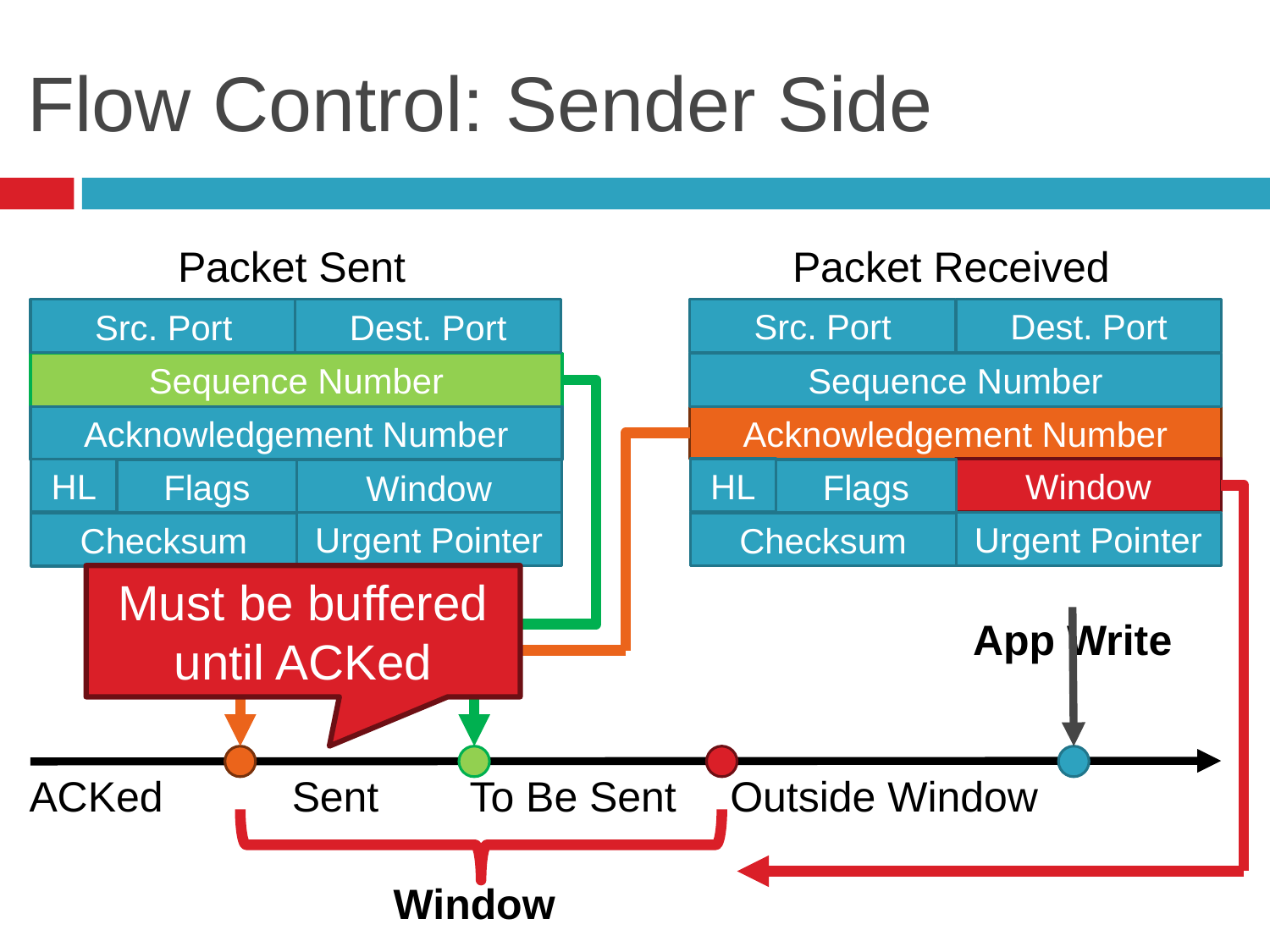

# Flow Control: Sender Side
19
Packet Received
Packet Sent

Src. Port

Dest. Port

Src. Port

Dest. Port

Sequence Number

Sequence Number

Acknowledgement Number

Acknowledgement Number

HL

Window

HL

Flags

Flags

Window

Urgent Pointer

Urgent Pointer

Checksum

Checksum

Must be buffered until ACKed

App Write

Outside Window
ACKed
Sent
To Be Sent
Window